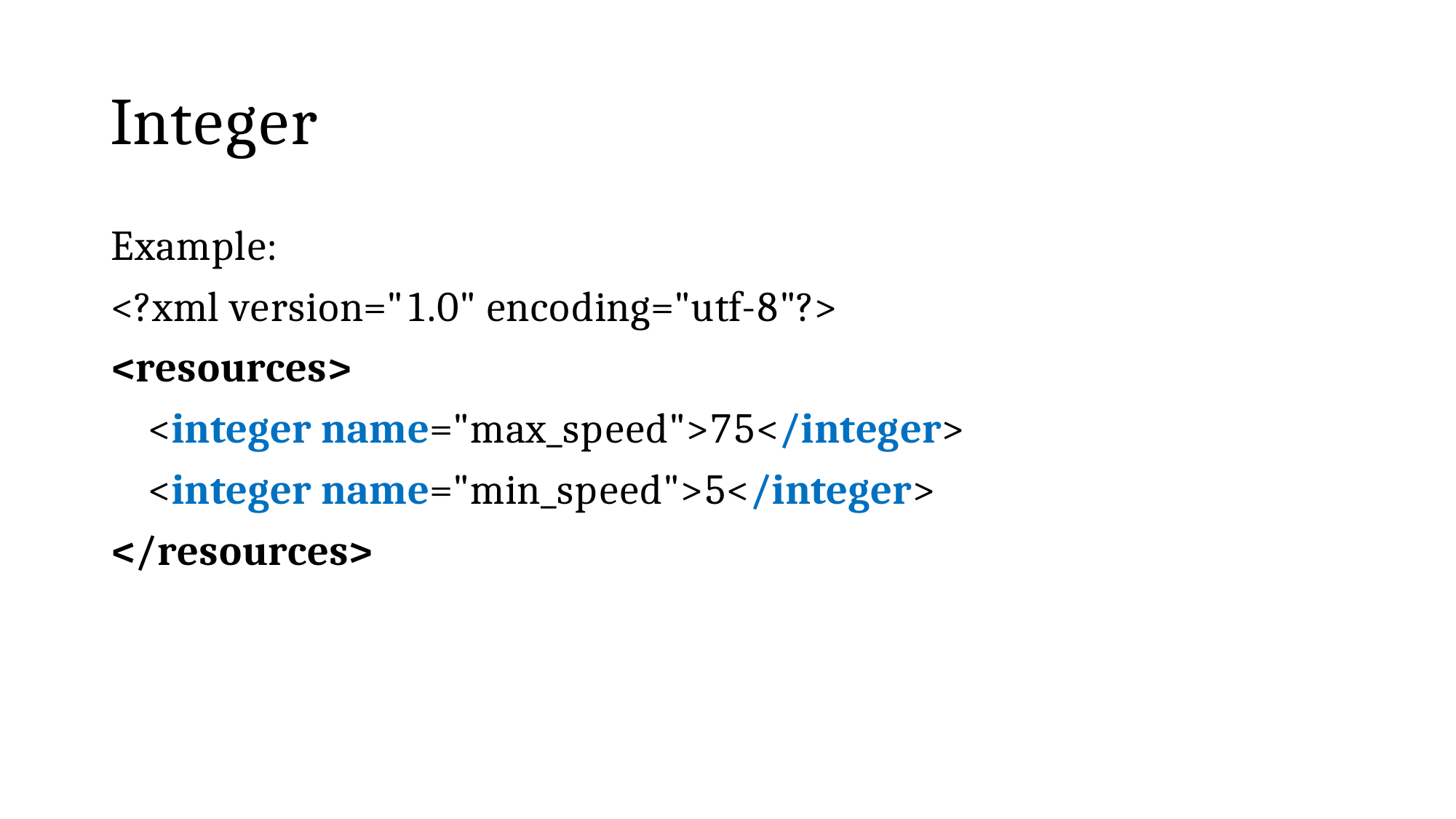

# Integer
Example:
<?xml version="1.0" encoding="utf-8"?>
<resources>
    <integer name="max_speed">75</integer>
    <integer name="min_speed">5</integer>
</resources>